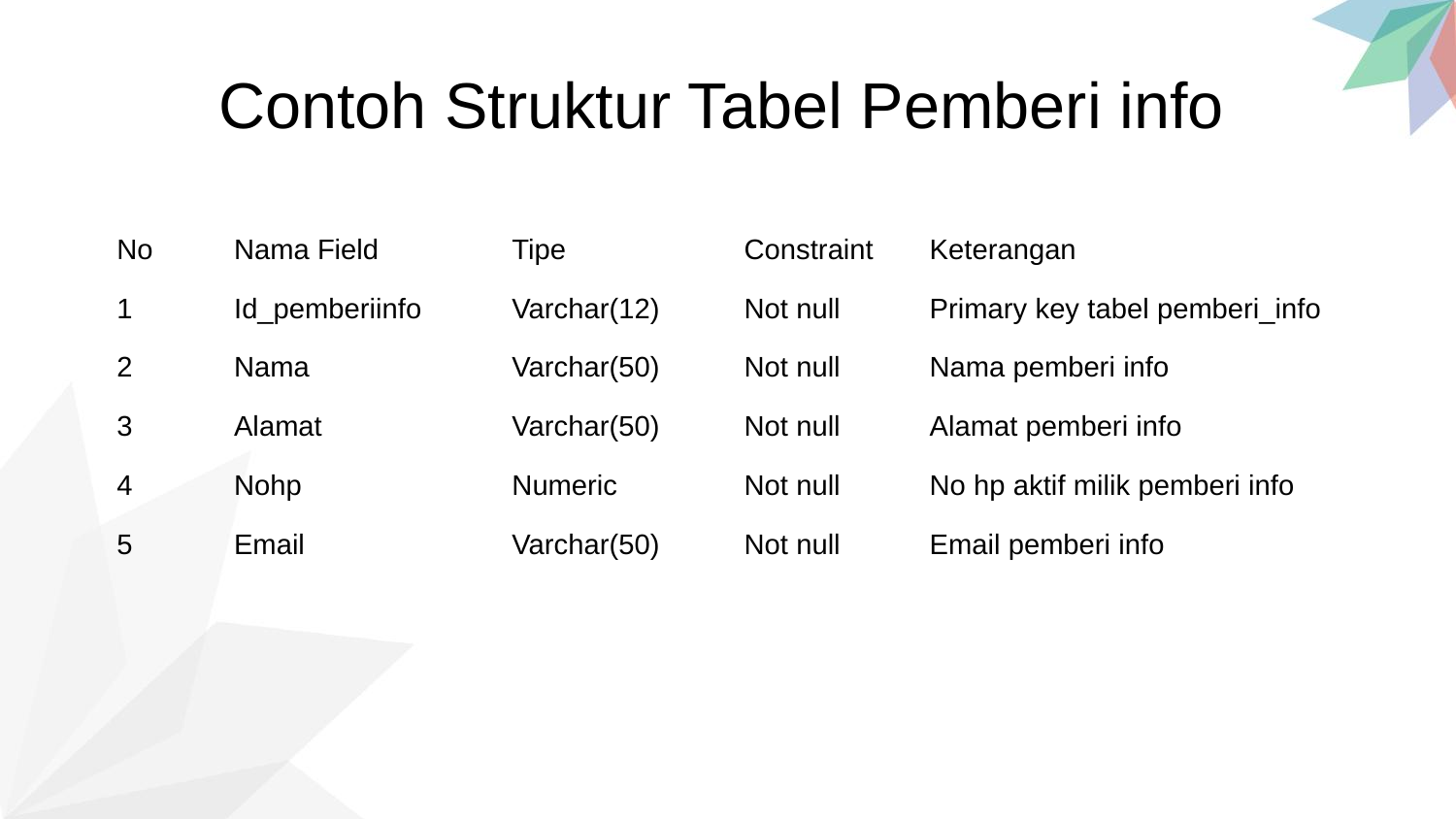

Contoh Struktur Tabel Pemberi info
| No | Nama Field | Tipe | Constraint | Keterangan |
| --- | --- | --- | --- | --- |
| 1 | Id\_pemberiinfo | Varchar(12) | Not null | Primary key tabel pemberi\_info |
| 2 | Nama | Varchar(50) | Not null | Nama pemberi info |
| 3 | Alamat | Varchar(50) | Not null | Alamat pemberi info |
| 4 | Nohp | Numeric | Not null | No hp aktif milik pemberi info |
| 5 | Email | Varchar(50) | Not null | Email pemberi info |